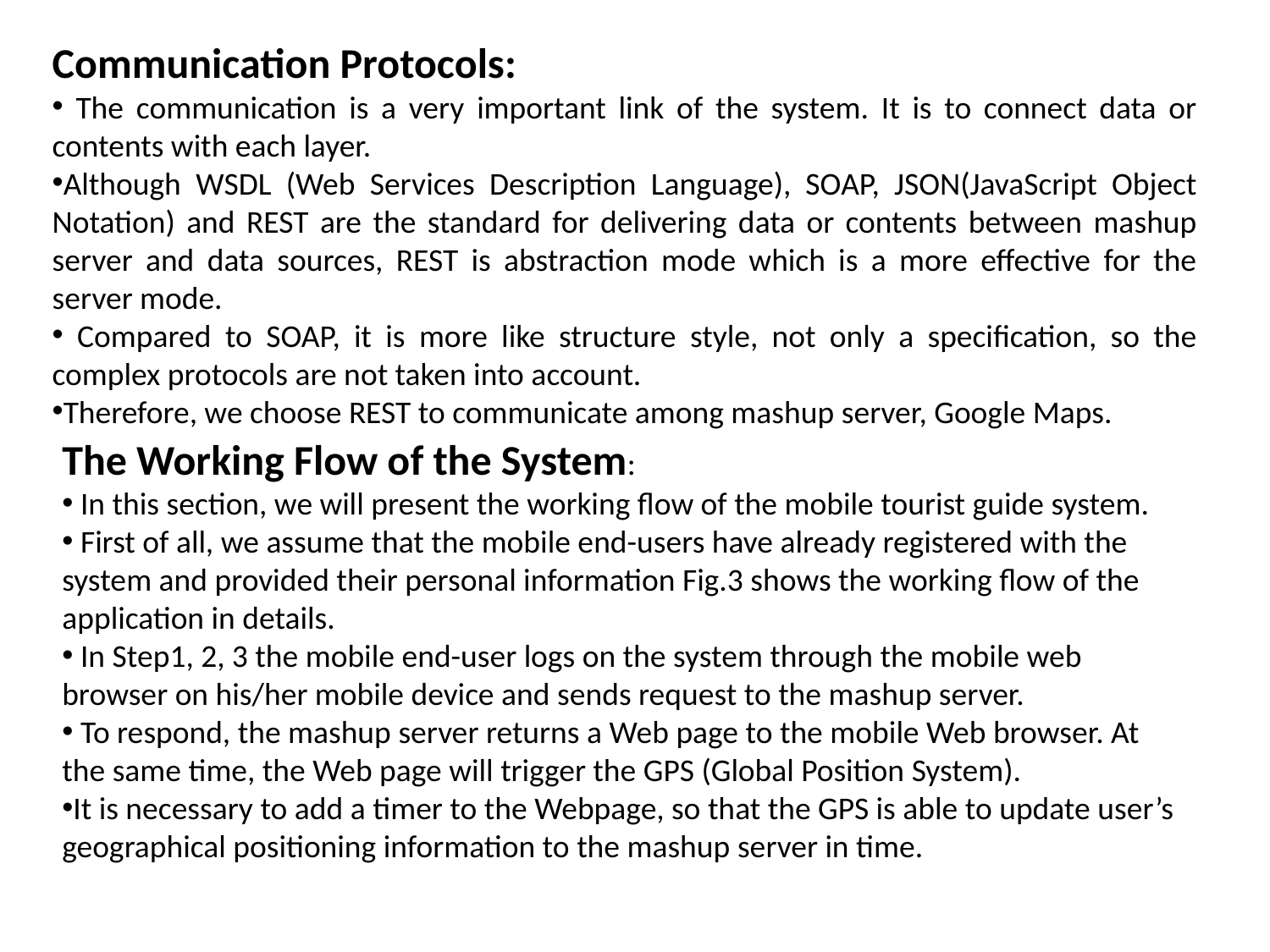

Communication Protocols:
 The communication is a very important link of the system. It is to connect data or contents with each layer.
Although WSDL (Web Services Description Language), SOAP, JSON(JavaScript Object Notation) and REST are the standard for delivering data or contents between mashup server and data sources, REST is abstraction mode which is a more effective for the server mode.
 Compared to SOAP, it is more like structure style, not only a specification, so the complex protocols are not taken into account.
Therefore, we choose REST to communicate among mashup server, Google Maps.
The Working Flow of the System:
 In this section, we will present the working flow of the mobile tourist guide system.
 First of all, we assume that the mobile end-users have already registered with the system and provided their personal information Fig.3 shows the working flow of the application in details.
 In Step1, 2, 3 the mobile end-user logs on the system through the mobile web browser on his/her mobile device and sends request to the mashup server.
 To respond, the mashup server returns a Web page to the mobile Web browser. At the same time, the Web page will trigger the GPS (Global Position System).
It is necessary to add a timer to the Webpage, so that the GPS is able to update user’s geographical positioning information to the mashup server in time.